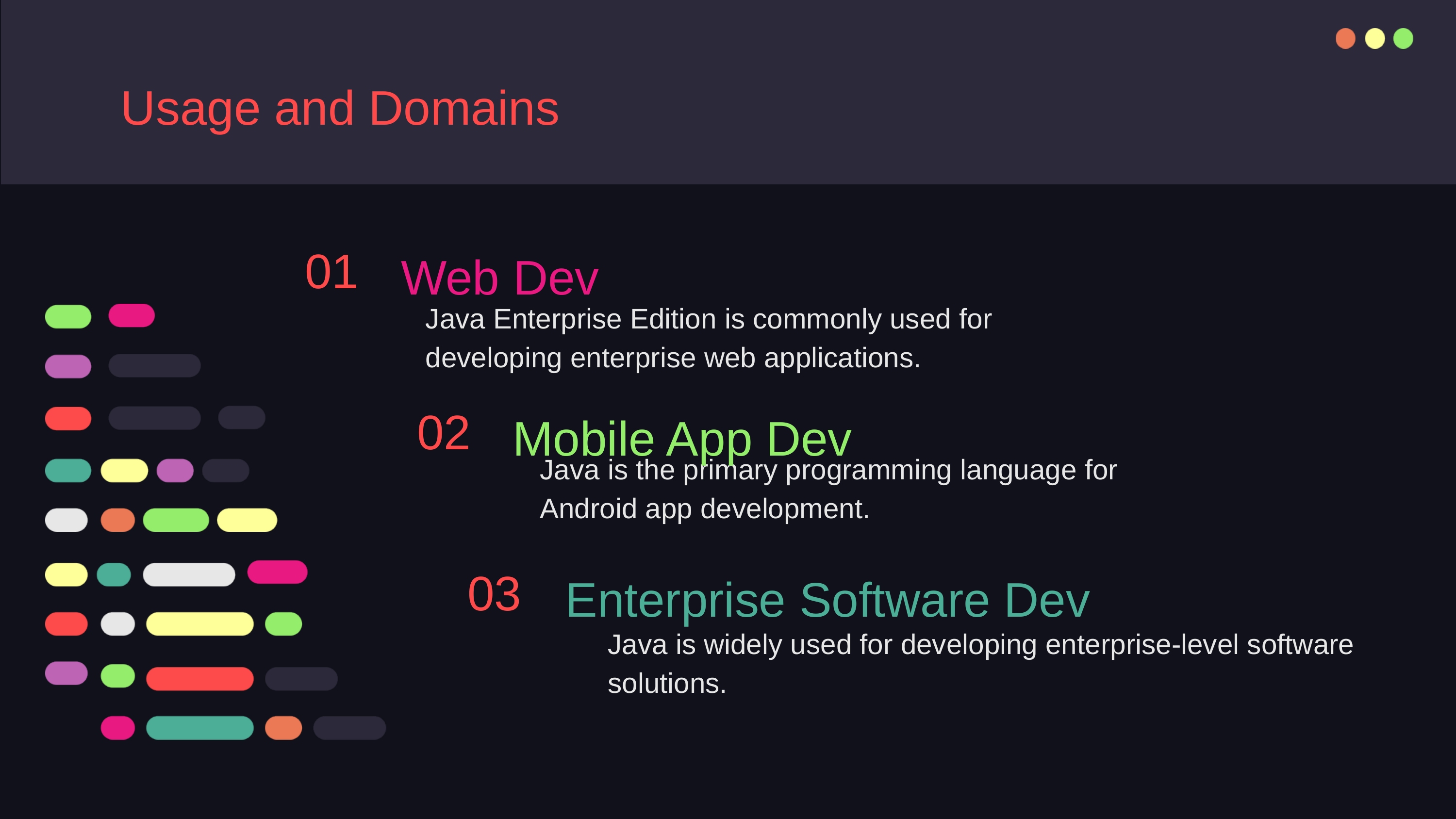

Usage and Domains
Web Dev
01
Java Enterprise Edition is commonly used for
developing enterprise web applications.

Mobile App Dev
02
Java is the primary programming language for
Android app development.
Enterprise Software Dev
03
Java is widely used for developing enterprise-level software solutions.